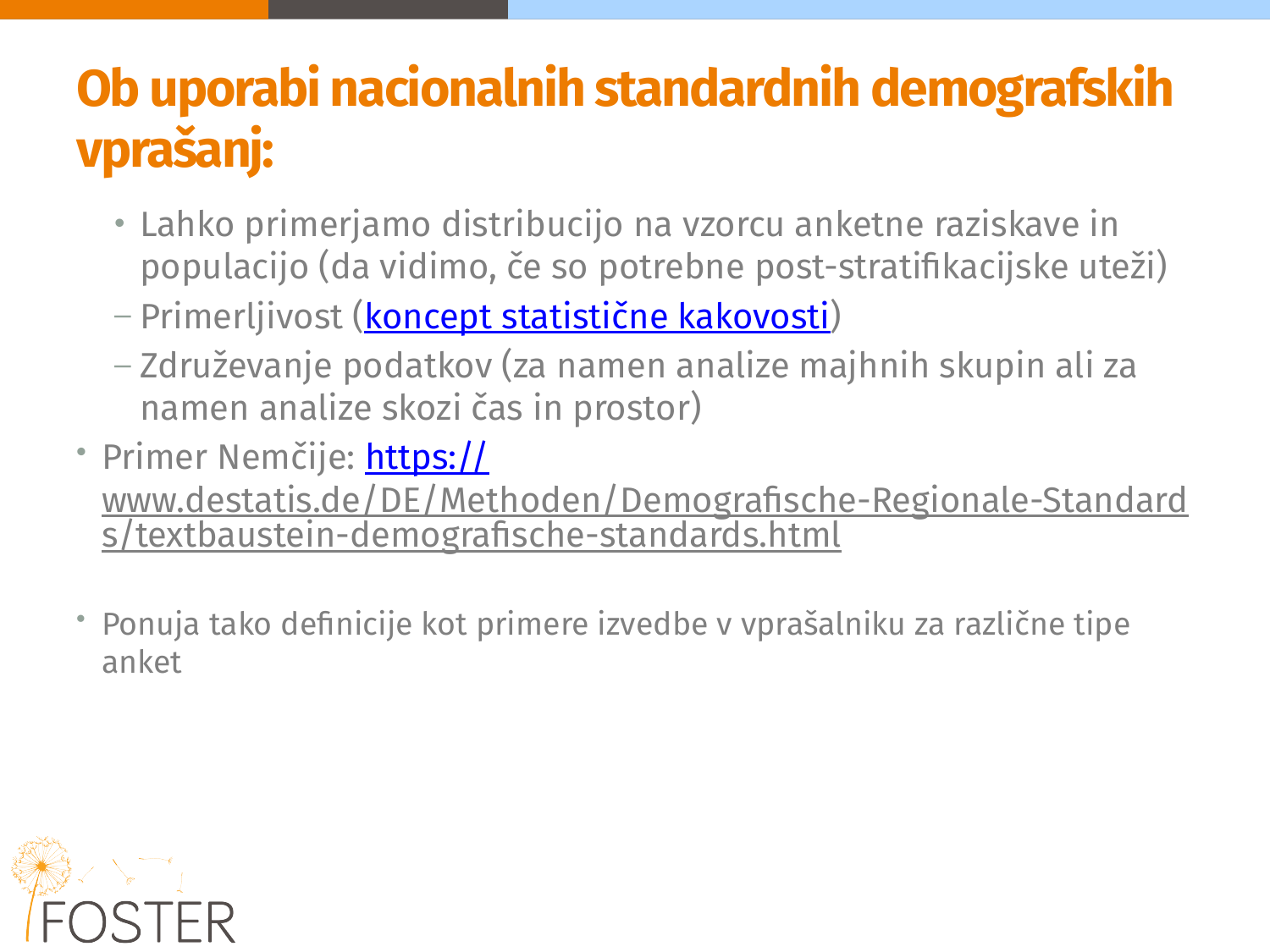

# Ob uporabi nacionalnih standardnih demografskih vprašanj:
Lahko primerjamo distribucijo na vzorcu anketne raziskave in populacijo (da vidimo, če so potrebne post-stratifikacijske uteži)
Primerljivost (koncept statistične kakovosti)
Združevanje podatkov (za namen analize majhnih skupin ali za namen analize skozi čas in prostor)
Primer Nemčije: https://www.destatis.de/DE/Methoden/Demografische-Regionale-Standards/textbaustein-demografische-standards.html
Ponuja tako definicije kot primere izvedbe v vprašalniku za različne tipe anket